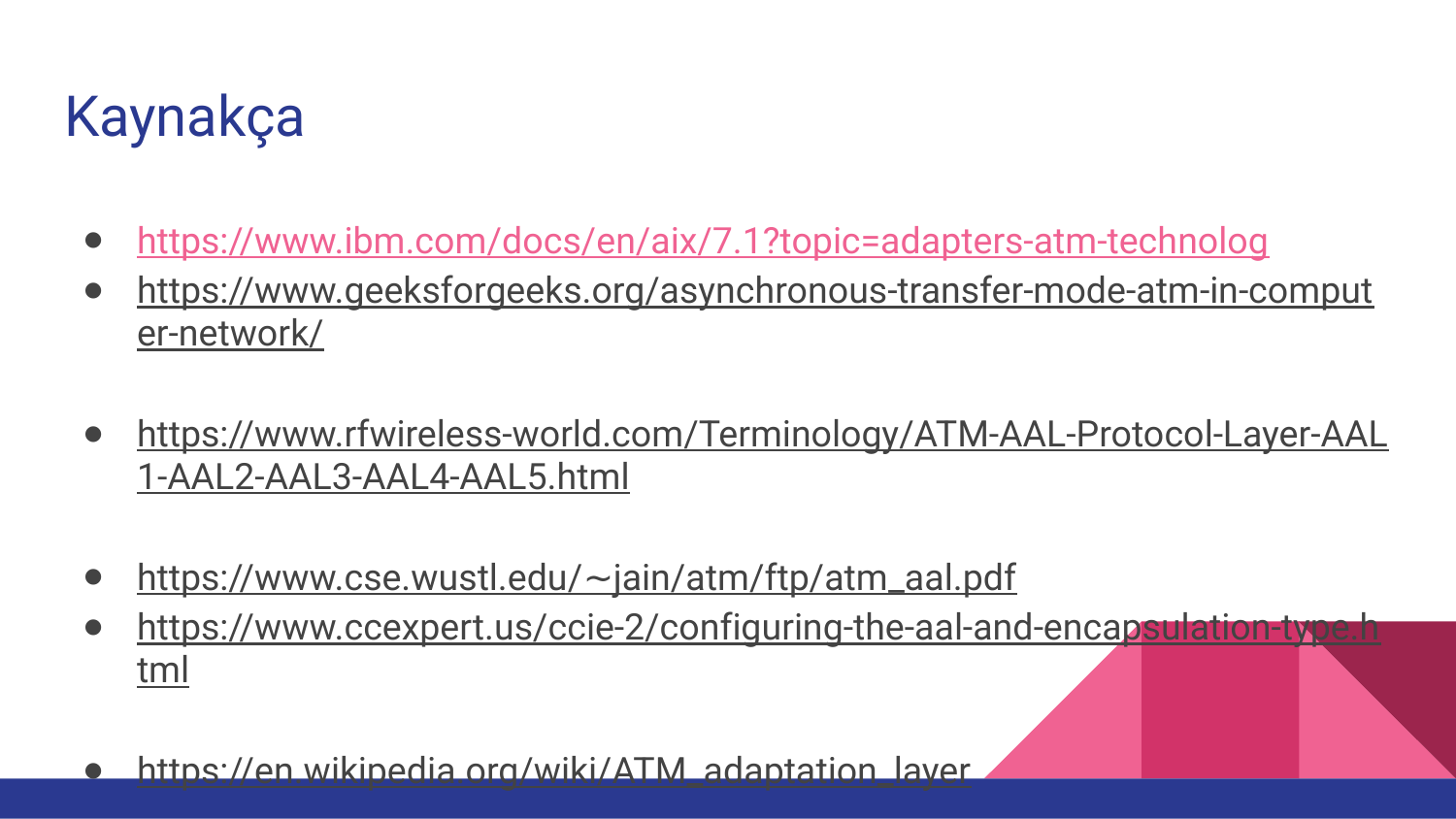

# Kaynakça
https://www.ibm.com/docs/en/aix/7.1?topic=adapters-atm-technolog
https://www.geeksforgeeks.org/asynchronous-transfer-mode-atm-in-computer-network/
https://www.rfwireless-world.com/Terminology/ATM-AAL-Protocol-Layer-AAL1-AAL2-AAL3-AAL4-AAL5.html
https://www.cse.wustl.edu/∼jain/atm/ftp/atm_aal.pdf
https://www.ccexpert.us/ccie-2/configuring-the-aal-and-encapsulation-type.html
https://en.wikipedia.org/wiki/ATM_adaptation_layer